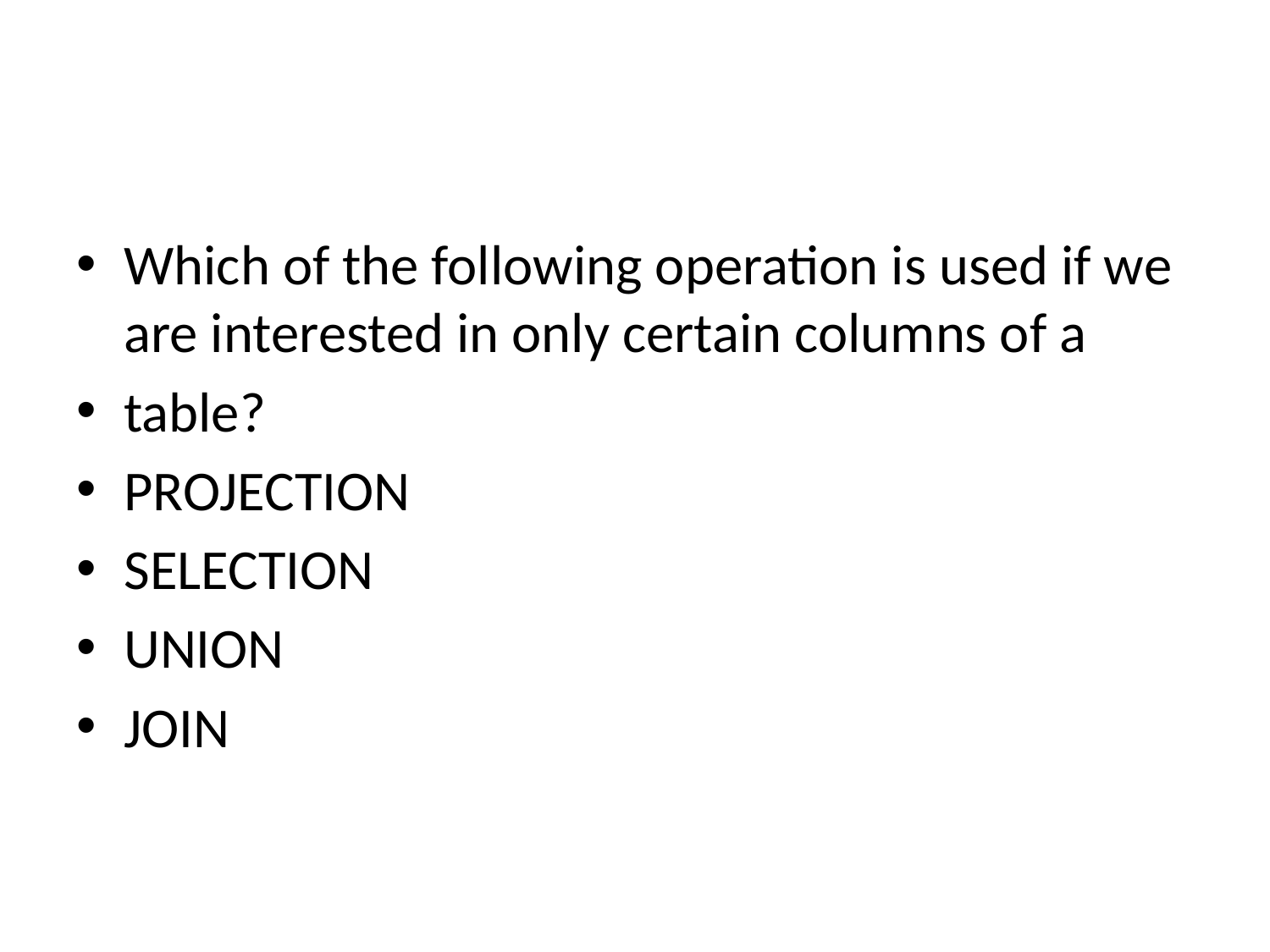

#
Which of the following operation is used if we are interested in only certain columns of a
table?
PROJECTION
SELECTION
UNION
JOIN